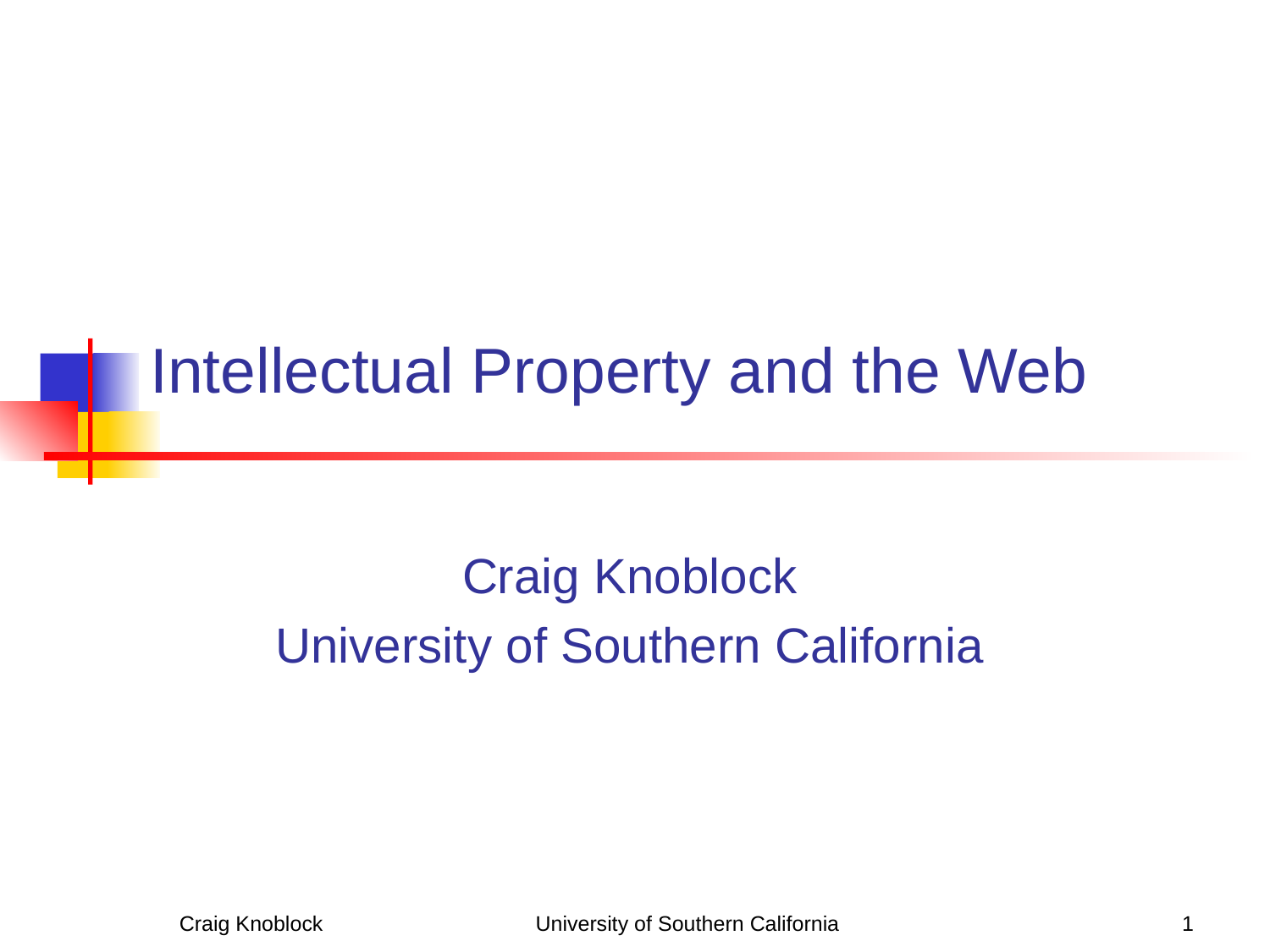

# Intellectual Property and the Web
Craig Knoblock
University of Southern California
Craig Knoblock
University of Southern California
1